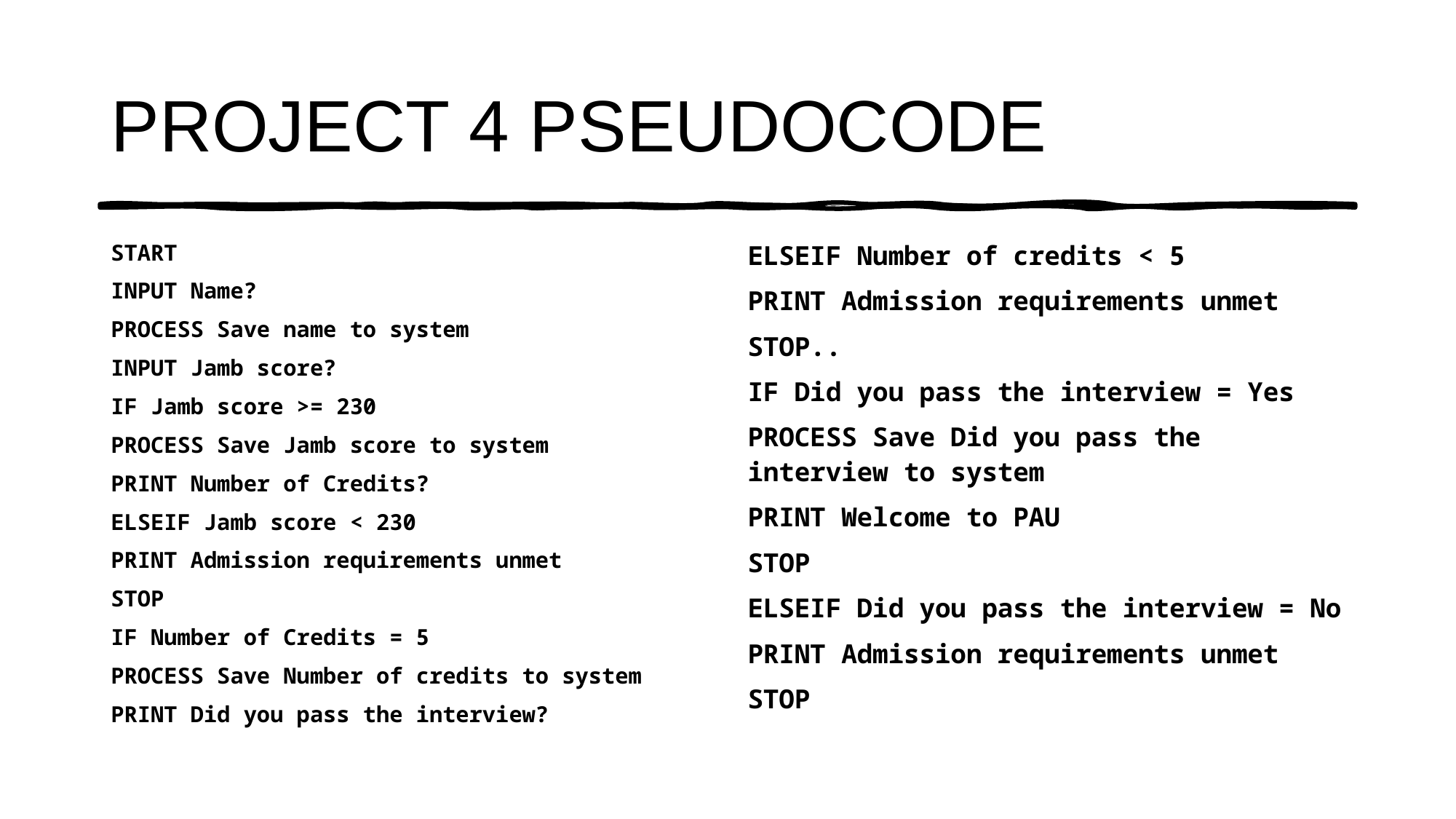

# PROJECT 4 PSEUDOCODE
START
INPUT Name?
PROCESS Save name to system
INPUT Jamb score?
IF Jamb score >= 230
PROCESS Save Jamb score to system
PRINT Number of Credits?
ELSEIF Jamb score < 230
PRINT Admission requirements unmet
STOP
IF Number of Credits = 5
PROCESS Save Number of credits to system
PRINT Did you pass the interview?
ELSEIF Number of credits < 5
PRINT Admission requirements unmet
STOP..
IF Did you pass the interview = Yes
PROCESS Save Did you pass the interview to system
PRINT Welcome to PAU
STOP
ELSEIF Did you pass the interview = No
PRINT Admission requirements unmet
STOP